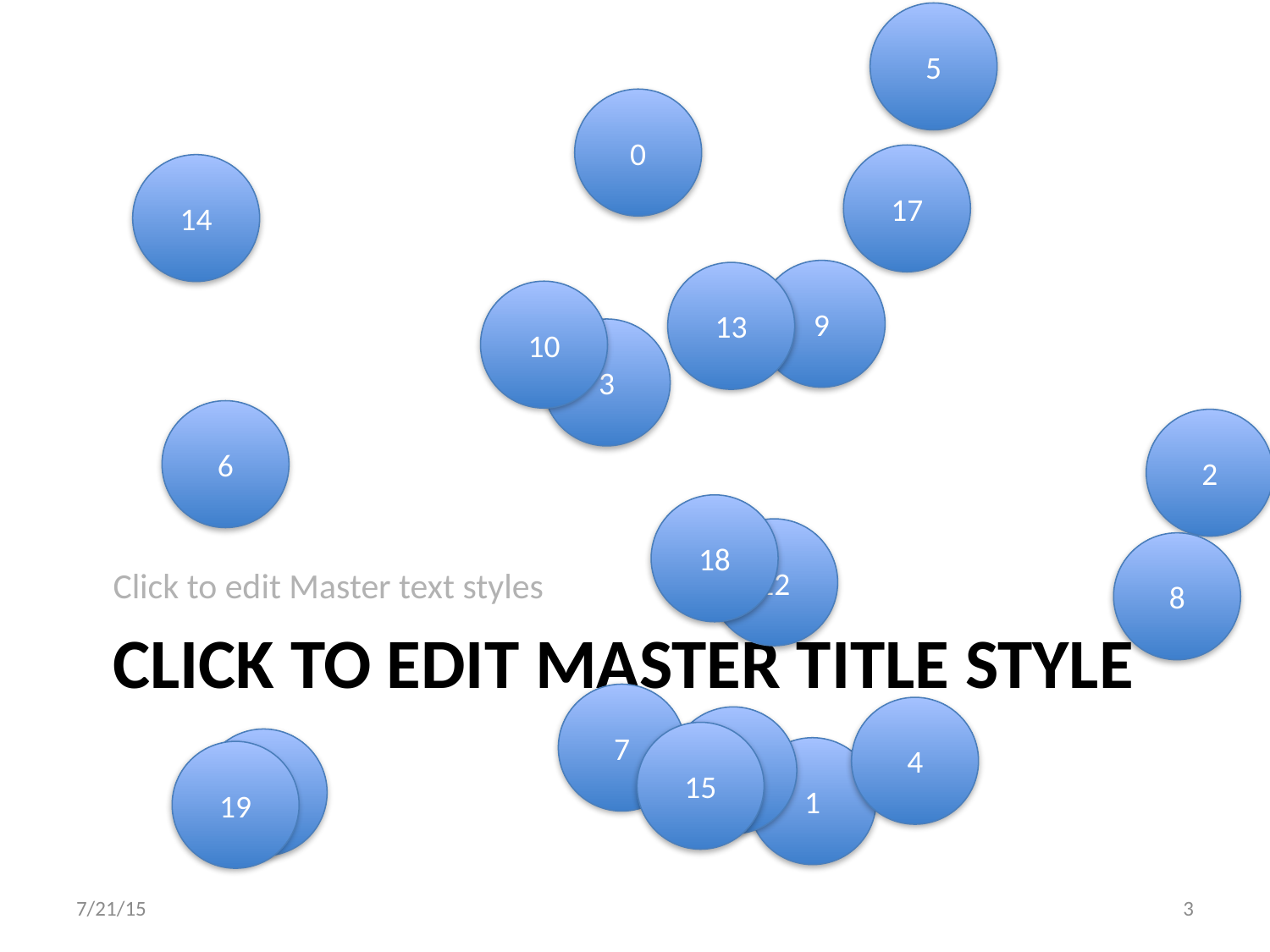

5
0
17
14
9
13
10
3
6
Click to edit Master text styles
2
18
12
8
# Click to edit Master title style
7
4
11
15
16
1
19
7/21/15

3